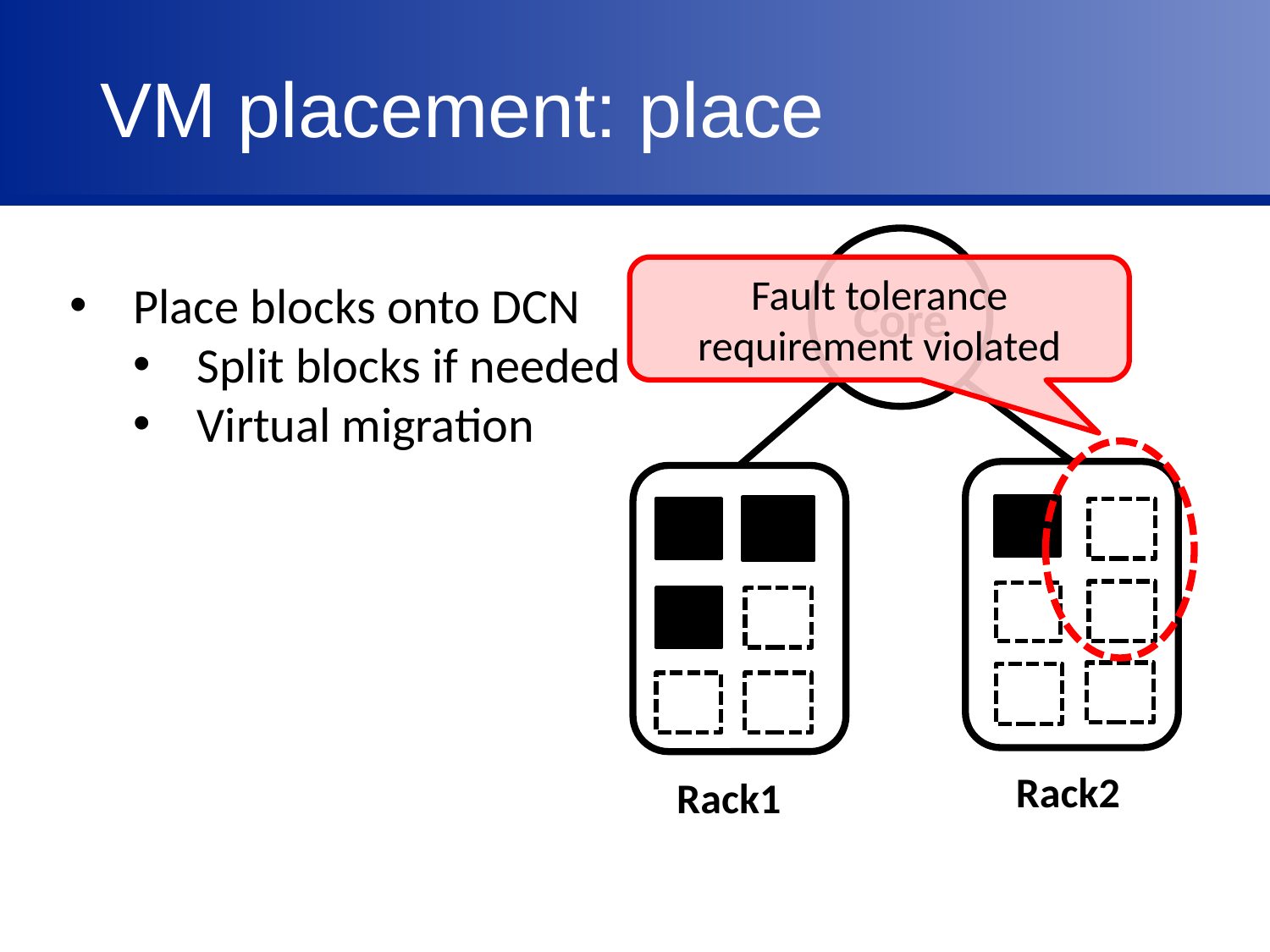

# VM placement: place
Core
Fault tolerance requirement violated
Place blocks onto DCN
Split blocks if needed
Virtual migration

Block2
Block1
Rack2
Rack1